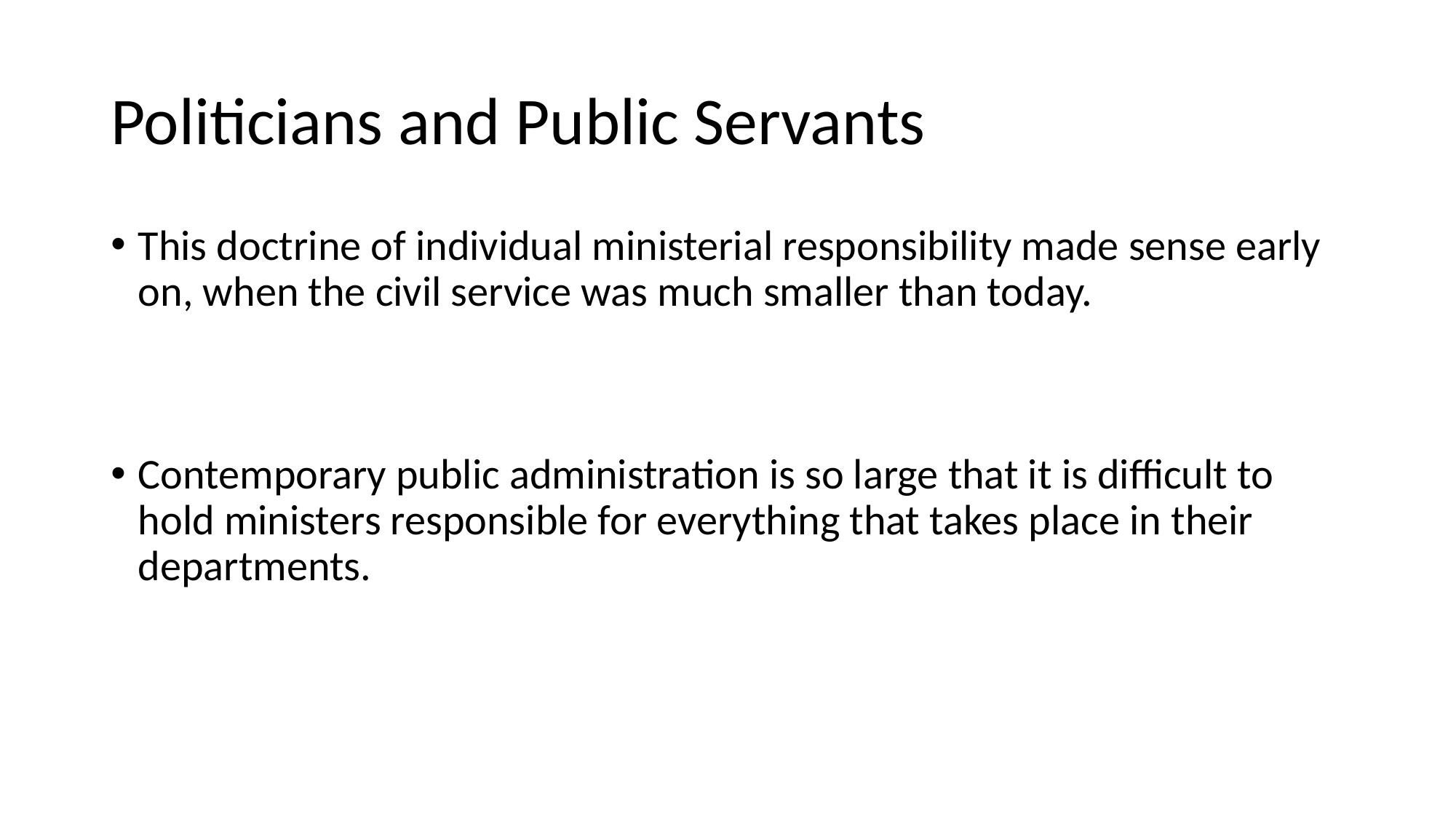

# Politicians and Public Servants
This doctrine of individual ministerial responsibility made sense early on, when the civil service was much smaller than today.

Contemporary public administration is so large that it is difficult to hold ministers responsible for everything that takes place in their departments.